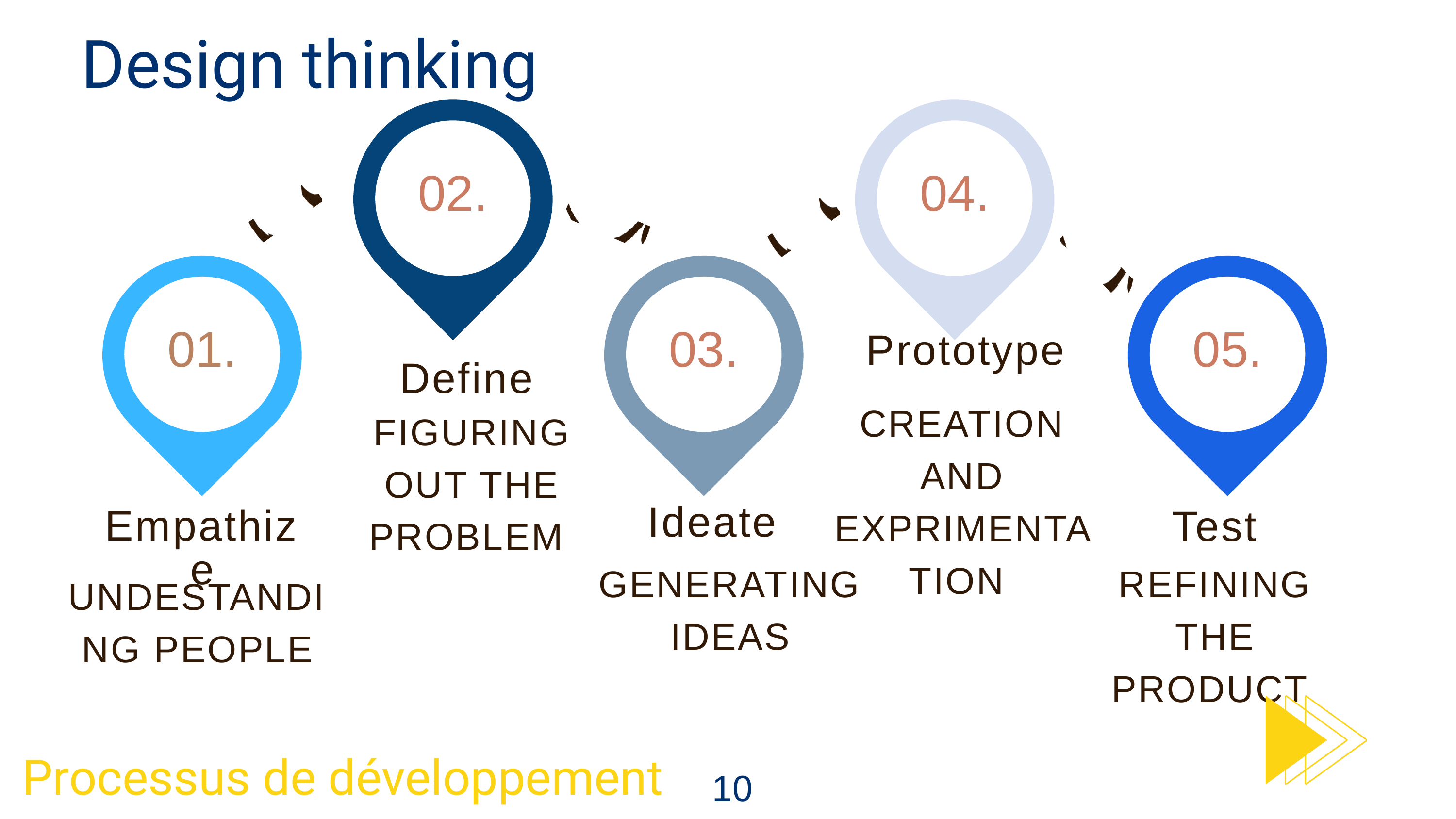

Design thinking

02.
04.

01.
03.
05.
Prototype
Define
CREATION AND EXPRIMENTATION
FIGURING OUT THE PROBLEM
Ideate
Empathize
Test
GENERATING IDEAS
REFINING THE PRODUCT
UNDESTANDING PEOPLE

Processus de développement
10